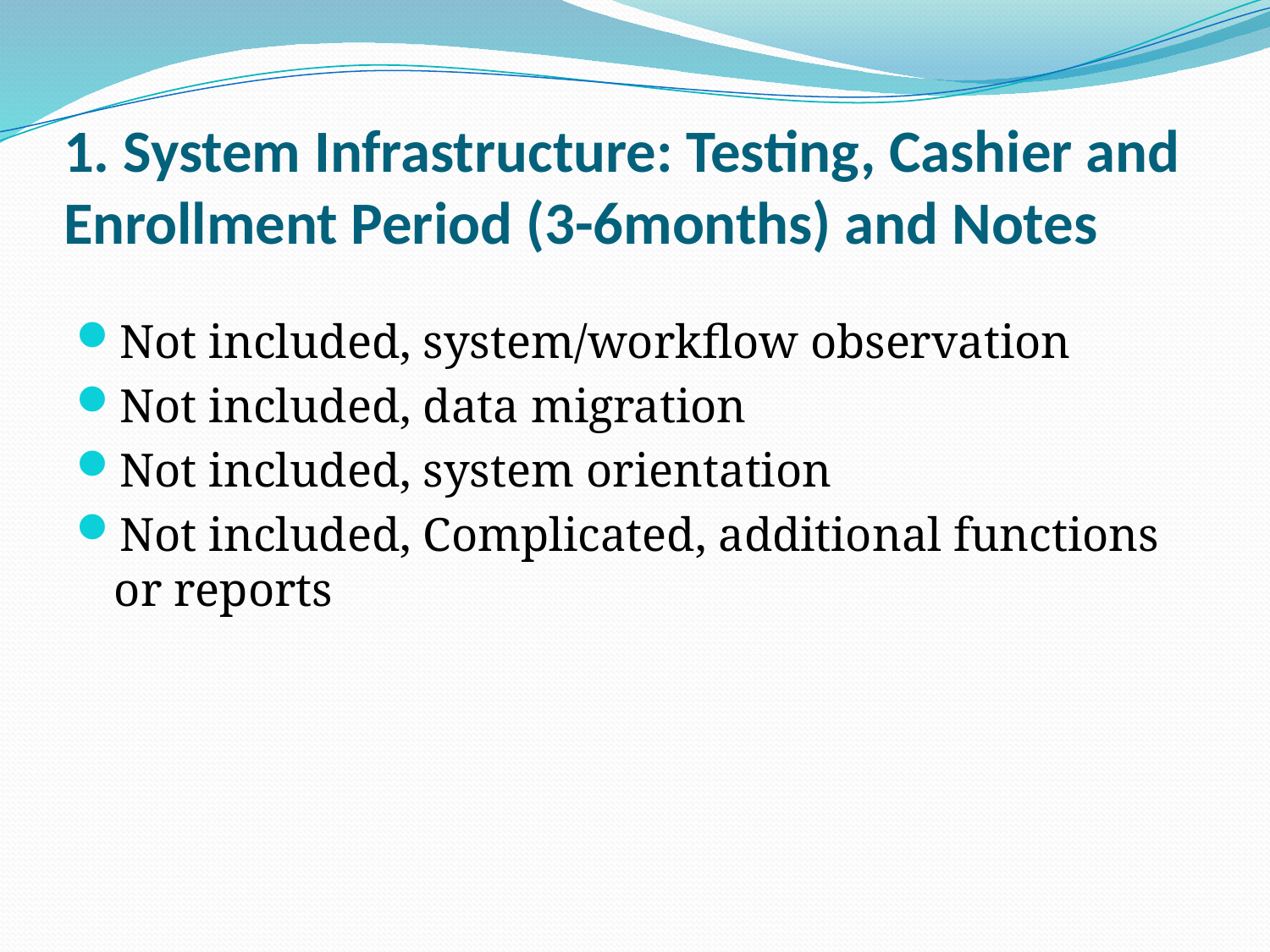

# 1. System Infrastructure: Testing, Cashier and Enrollment Period (3-6months) and Notes
Not included, system/workflow observation
Not included, data migration
Not included, system orientation
Not included, Complicated, additional functions or reports